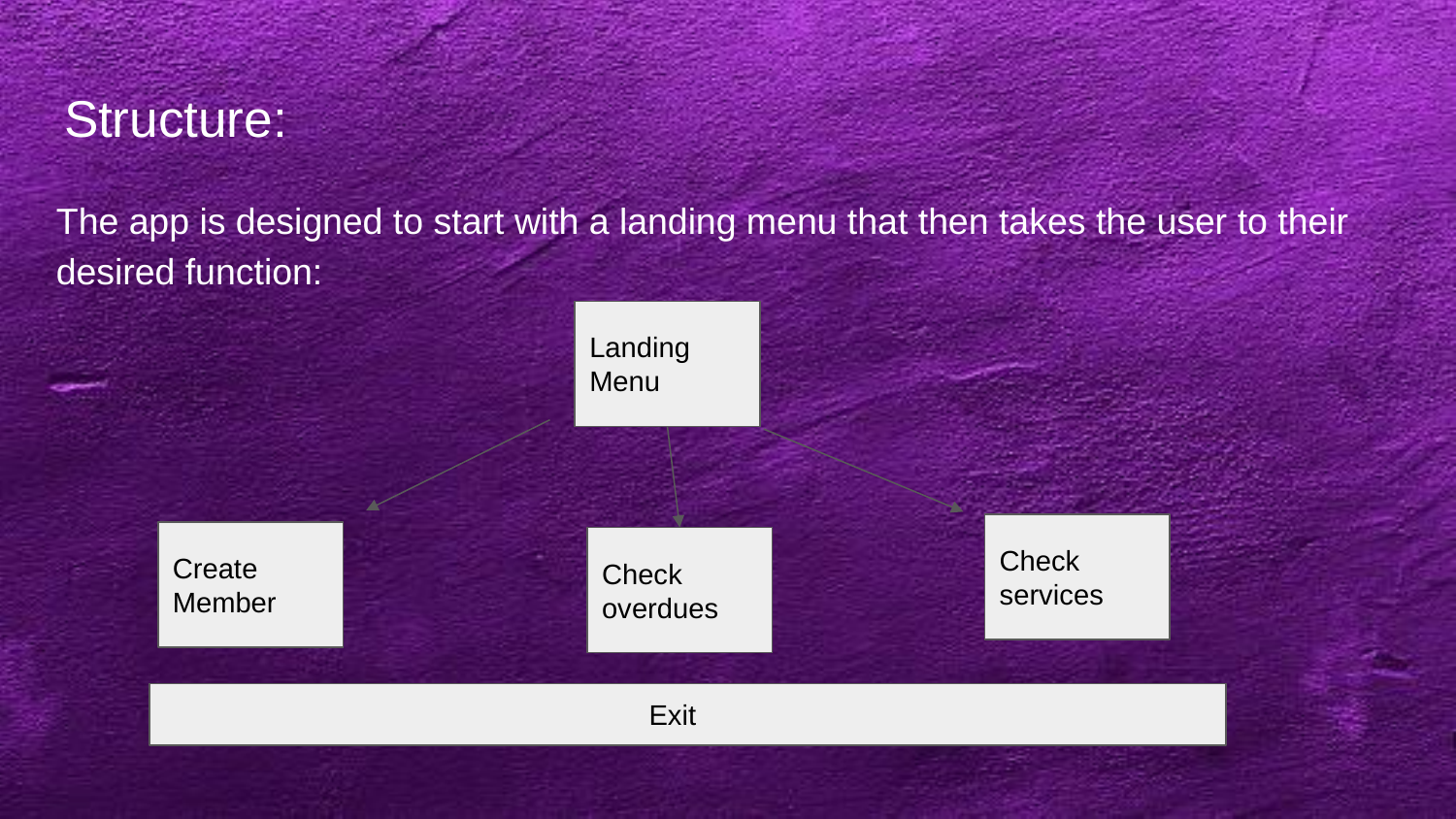

# Structure:
The app is designed to start with a landing menu that then takes the user to their desired function:
Landing Menu
Check services
Create Member
Check overdues
      Exit